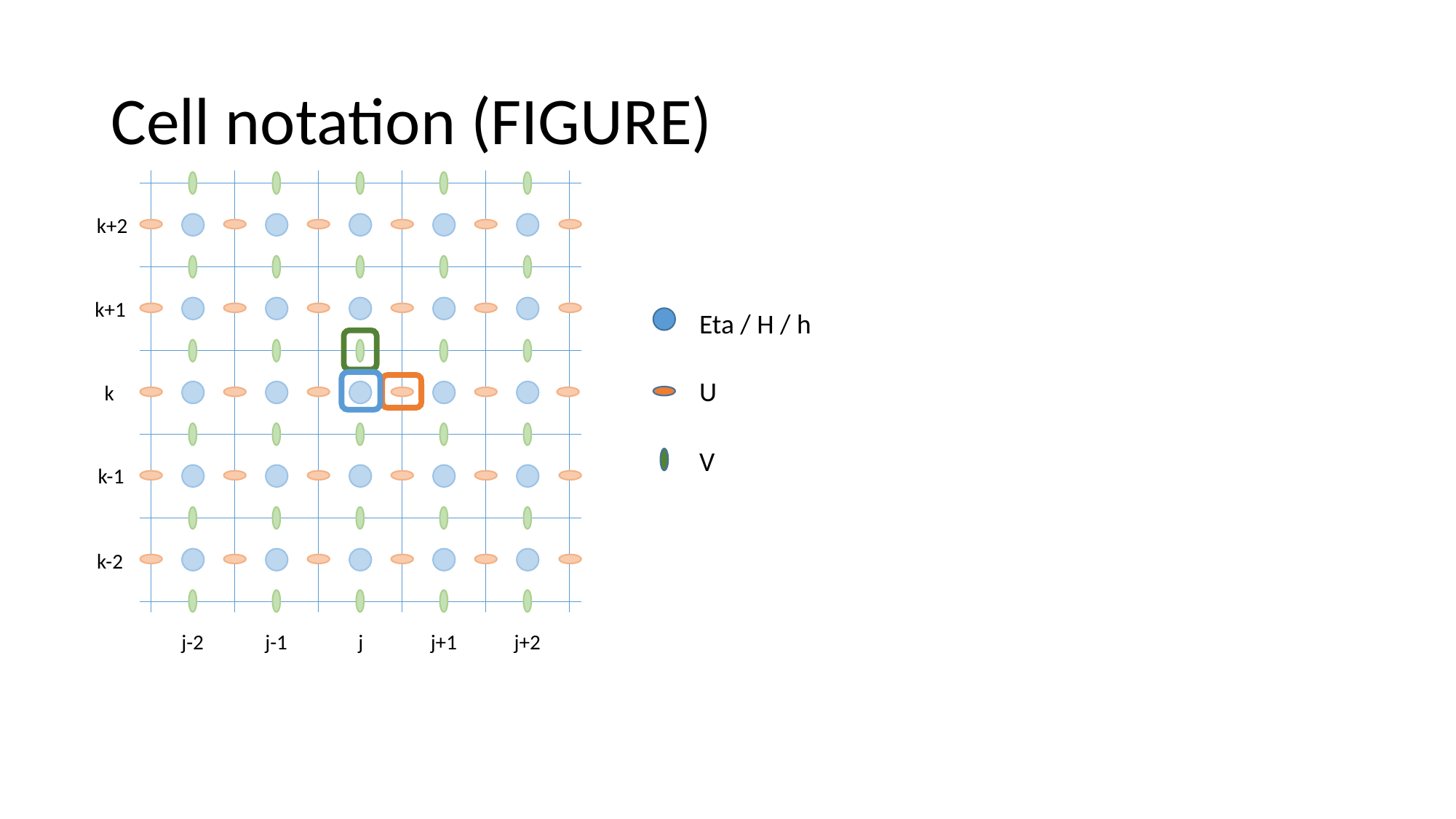

# Cell notation (FIGURE)

k+2
k+1
k
k-1
k-2
j+1
j+2
j-2
j-1
j

Eta / H / h

U

V